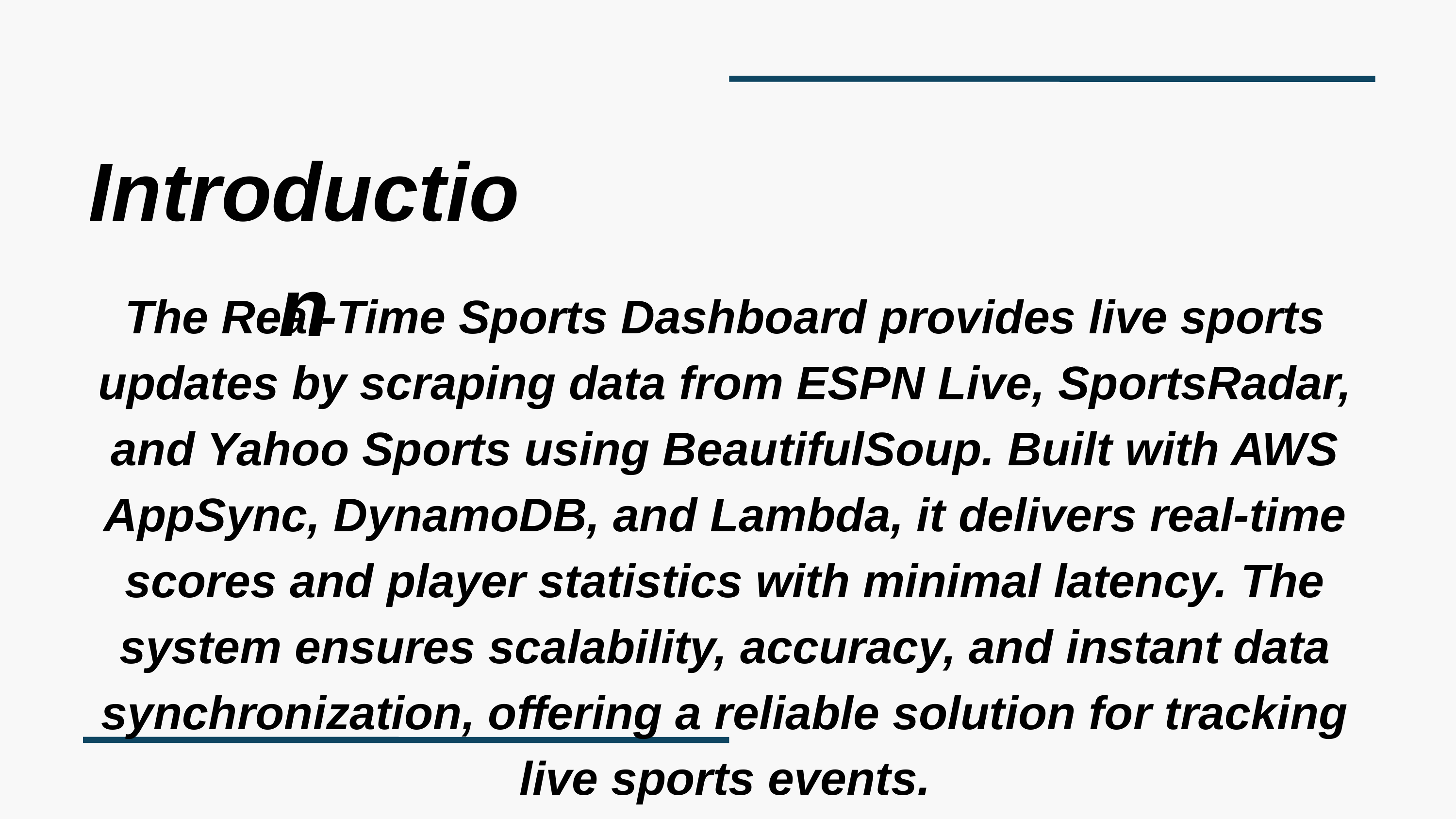

Introduction
The Real-Time Sports Dashboard provides live sports updates by scraping data from ESPN Live, SportsRadar, and Yahoo Sports using BeautifulSoup. Built with AWS AppSync, DynamoDB, and Lambda, it delivers real-time scores and player statistics with minimal latency. The system ensures scalability, accuracy, and instant data synchronization, offering a reliable solution for tracking live sports events.